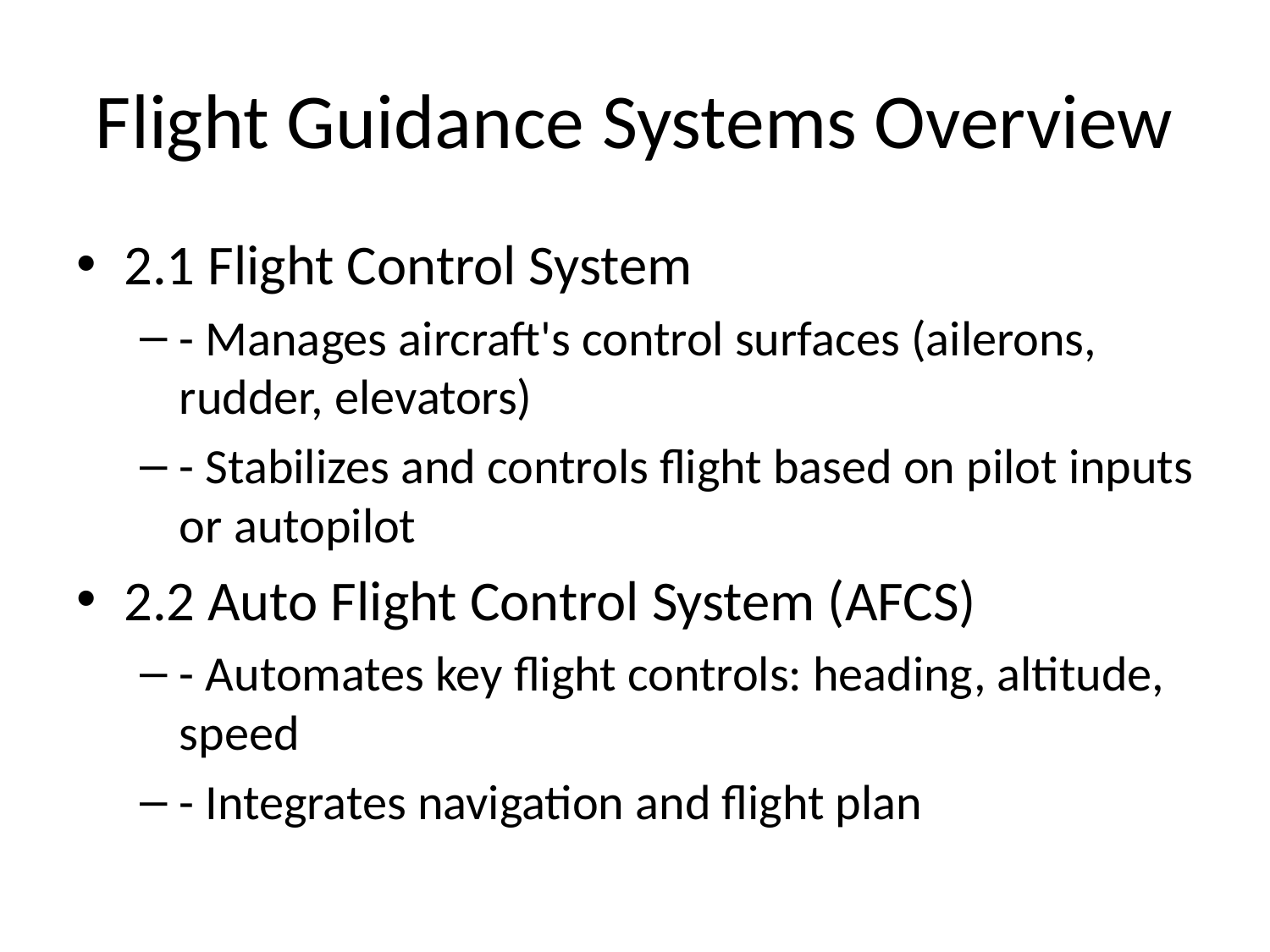

# Flight Guidance Systems Overview
2.1 Flight Control System
- Manages aircraft's control surfaces (ailerons, rudder, elevators)
- Stabilizes and controls flight based on pilot inputs or autopilot
2.2 Auto Flight Control System (AFCS)
- Automates key flight controls: heading, altitude, speed
- Integrates navigation and flight plan